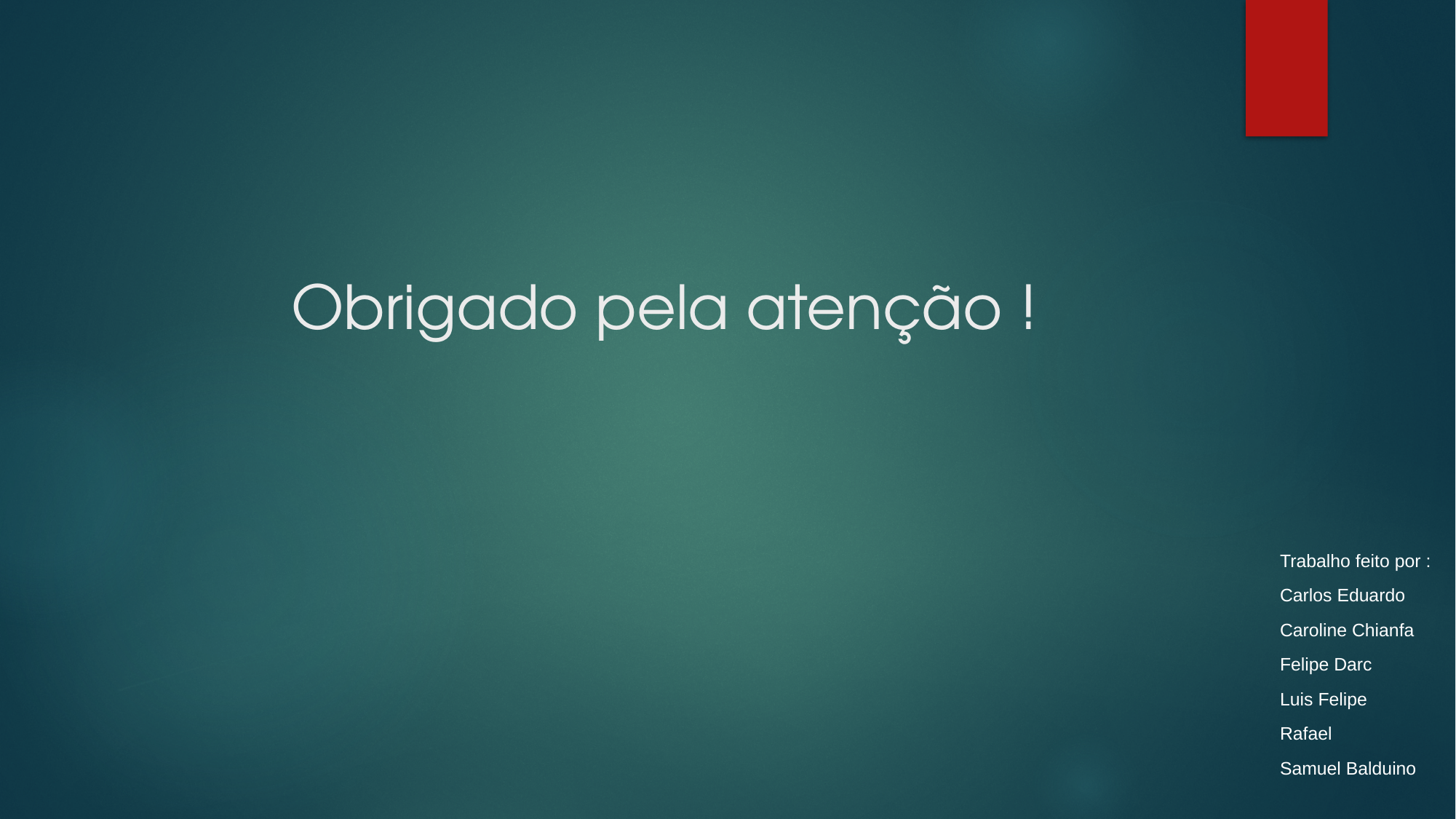

# Obrigado pela atenção !
Trabalho feito por :
Carlos Eduardo
Caroline Chianfa
Felipe Darc
Luis Felipe
Rafael
Samuel Balduino